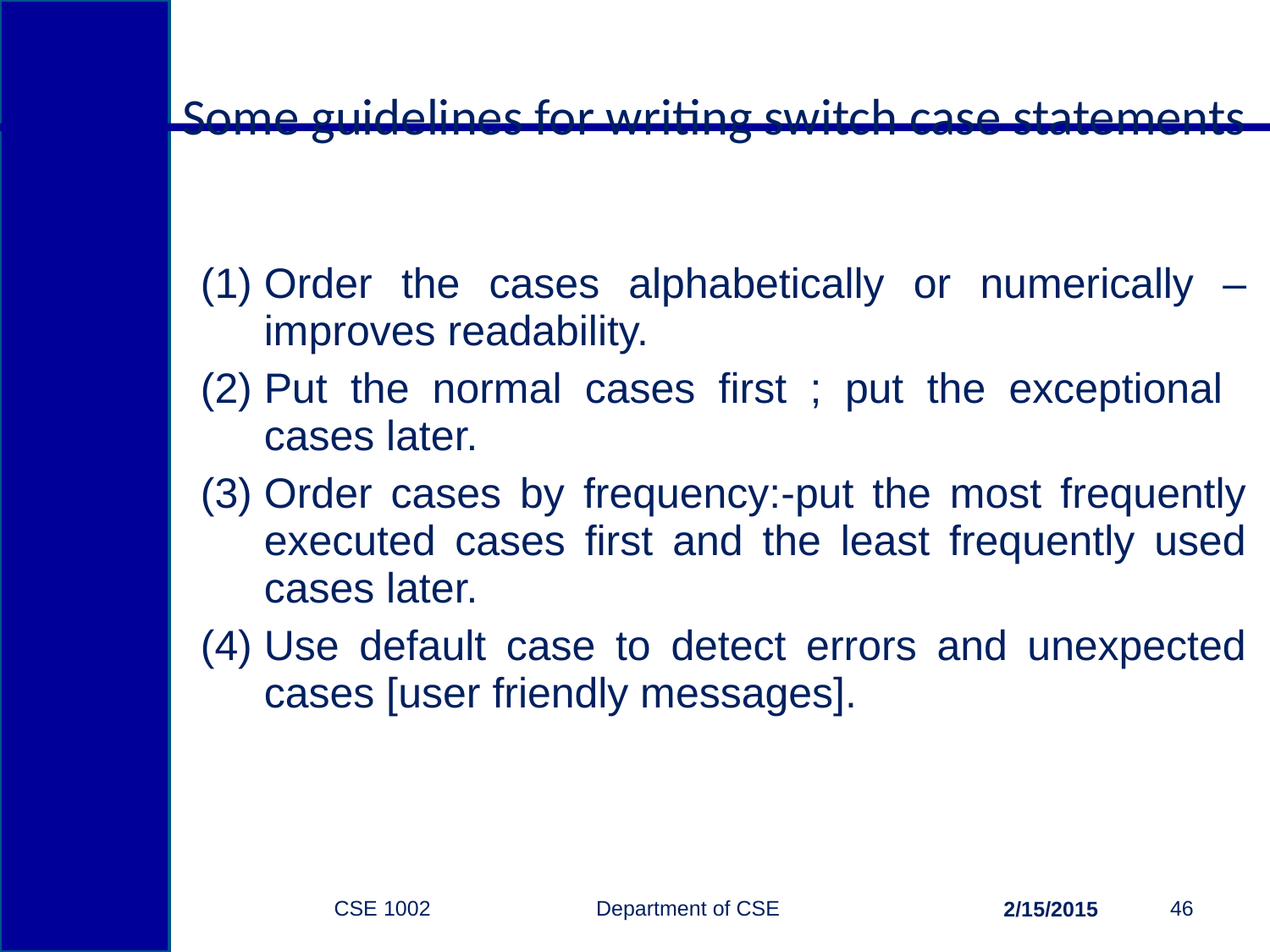

# Some guidelines for writing switch case statements
| Order the cases alphabetically or numerically – improves readability. Put the normal cases first ; put the exceptional cases later. Order cases by frequency:-put the most frequently executed cases first and the least frequently used cases later. Use default case to detect errors and unexpected cases [user friendly messages]. |
| --- |
CSE 1002                            Department of CSE
46
2/15/2015